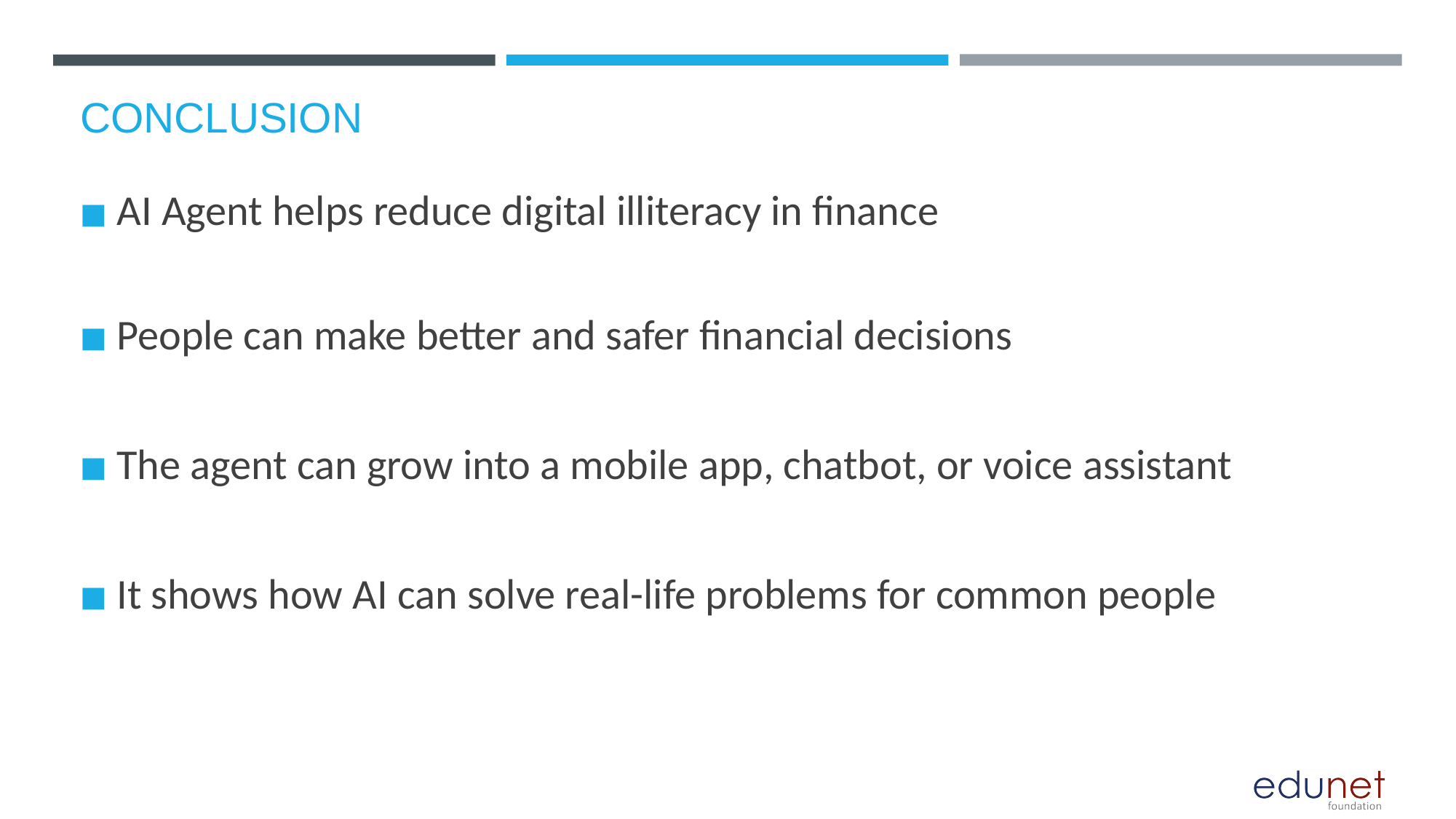

# CONCLUSION
AI Agent helps reduce digital illiteracy in finance
People can make better and safer financial decisions
The agent can grow into a mobile app, chatbot, or voice assistant
It shows how AI can solve real-life problems for common people